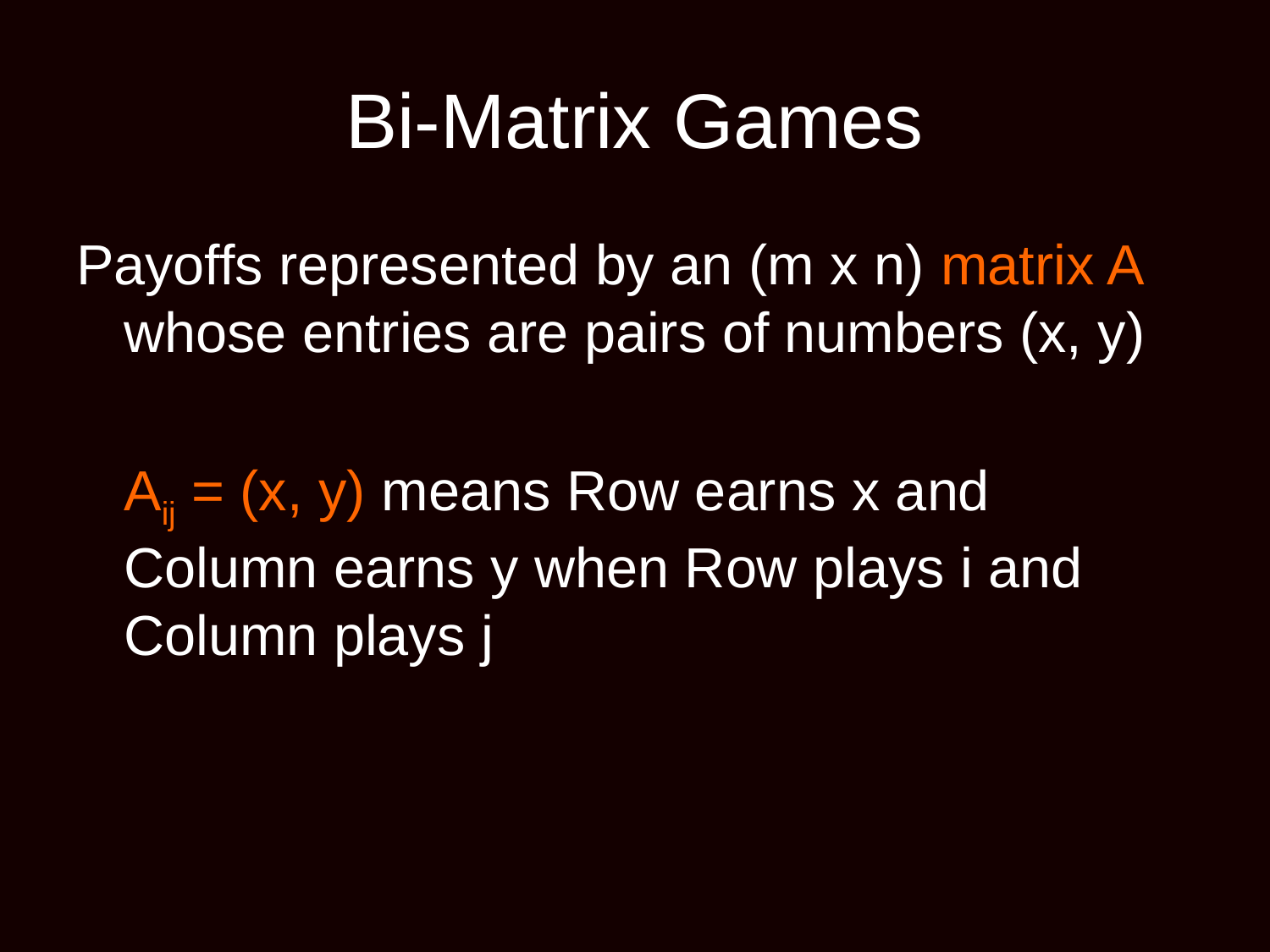

# Bi-Matrix Games
Payoffs represented by an (m x n) matrix A whose entries are pairs of numbers (x, y)

	Aij = (x, y) means Row earns x and Column earns y when Row plays i and Column plays j